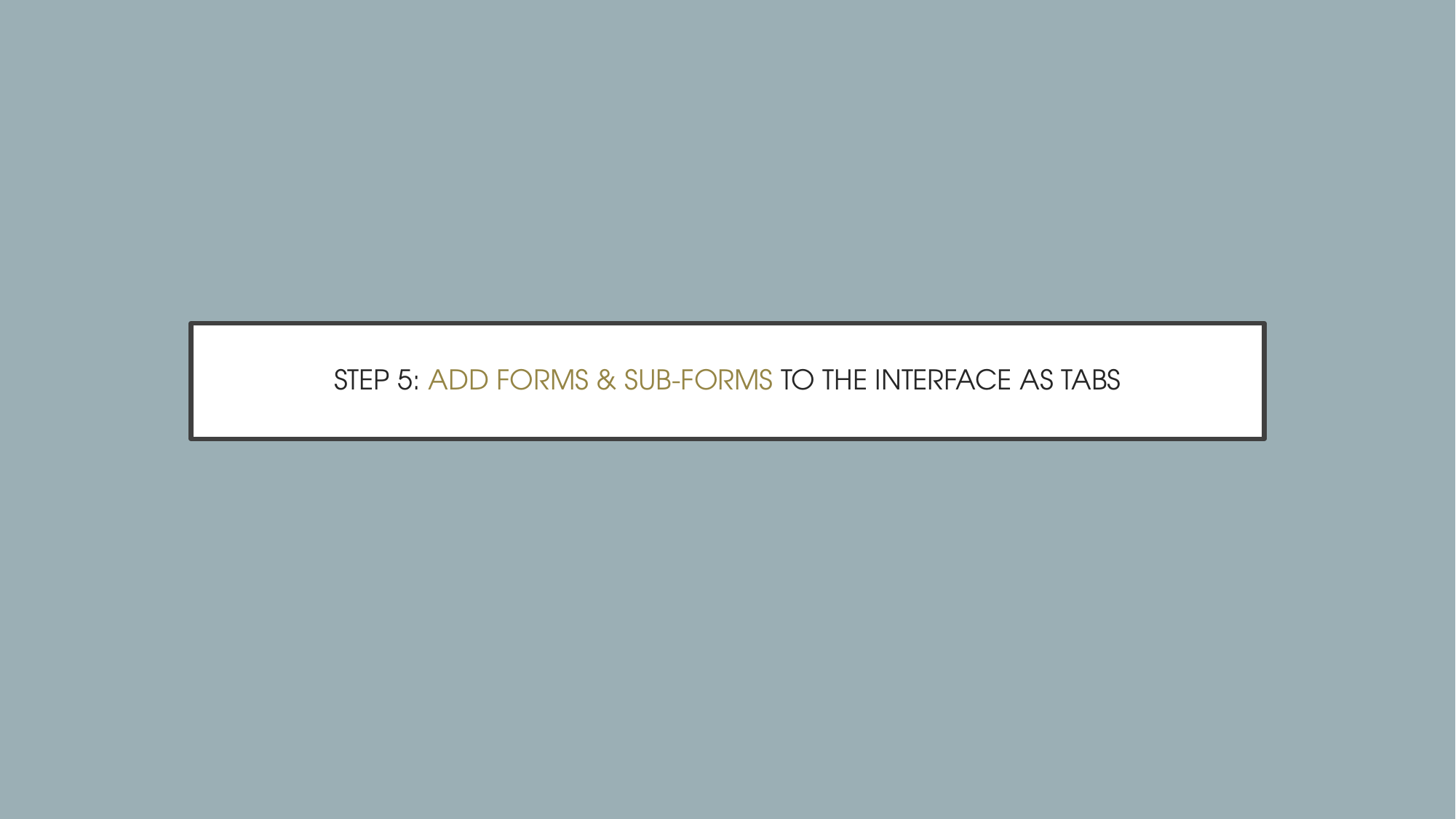

# STEP 5: ADD FORMS & SUB-FORMS TO THE INTERFACE AS TABS